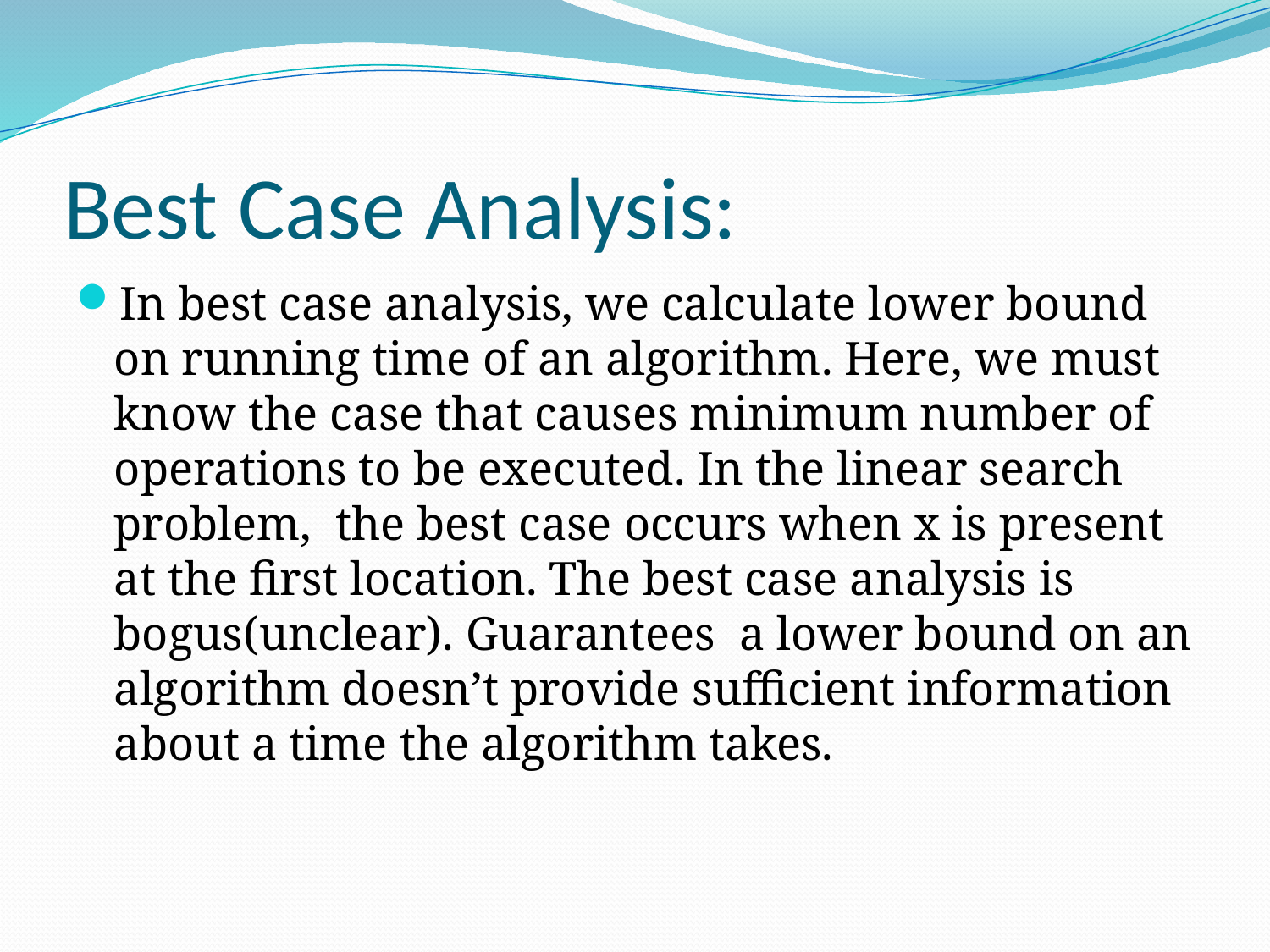

# Best Case Analysis:
In best case analysis, we calculate lower bound on running time of an algorithm. Here, we must know the case that causes minimum number of operations to be executed. In the linear search problem,  the best case occurs when x is present at the first location. The best case analysis is bogus(unclear). Guarantees  a lower bound on an algorithm doesn’t provide sufficient information about a time the algorithm takes.